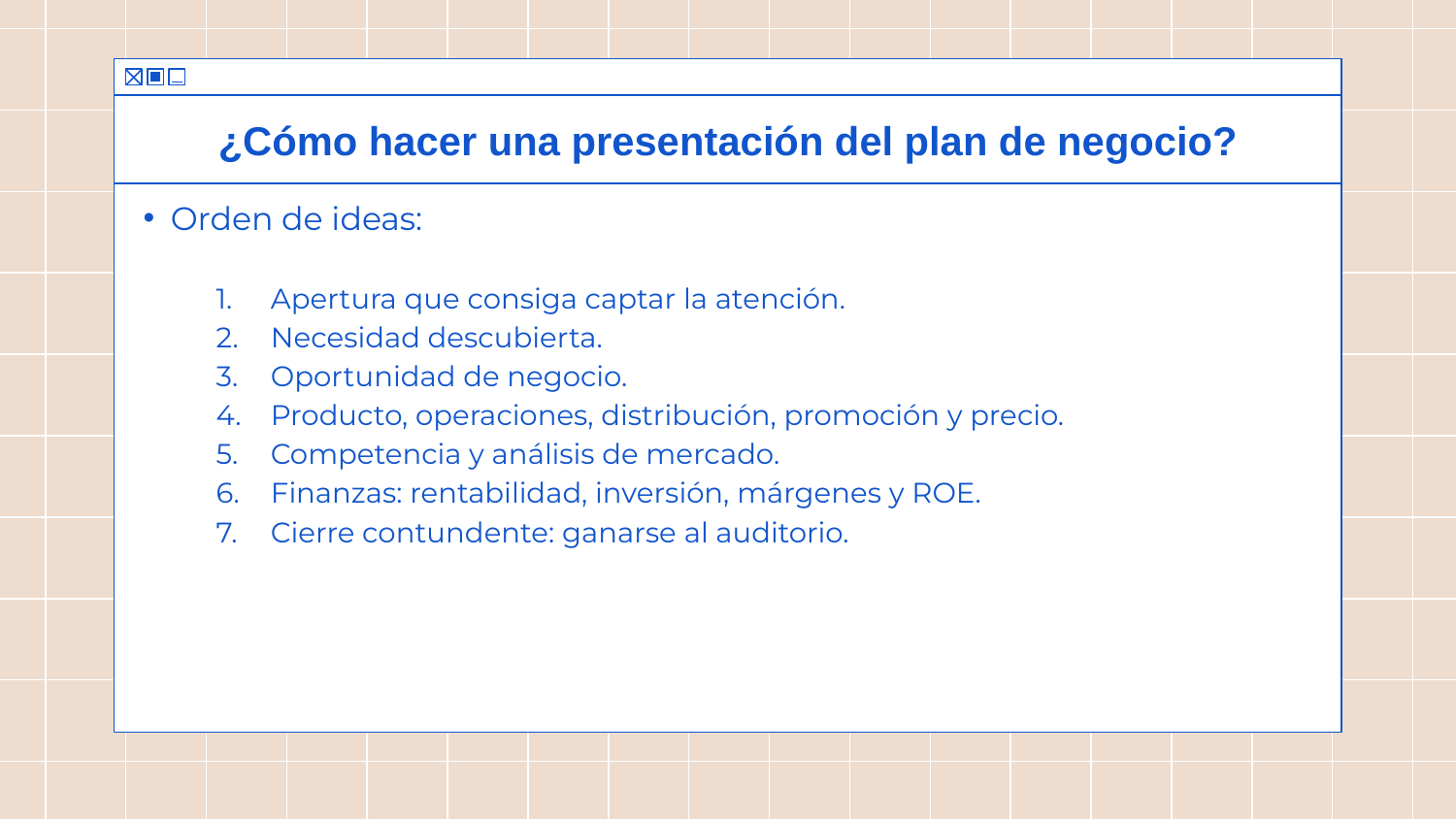

# ¿Cómo hacer una presentación del plan de negocio?
Orden de ideas:

Apertura que consiga captar la atención.
Necesidad descubierta.
Oportunidad de negocio.
Producto, operaciones, distribución, promoción y precio.
Competencia y análisis de mercado.
Finanzas: rentabilidad, inversión, márgenes y ROE.
Cierre contundente: ganarse al auditorio.